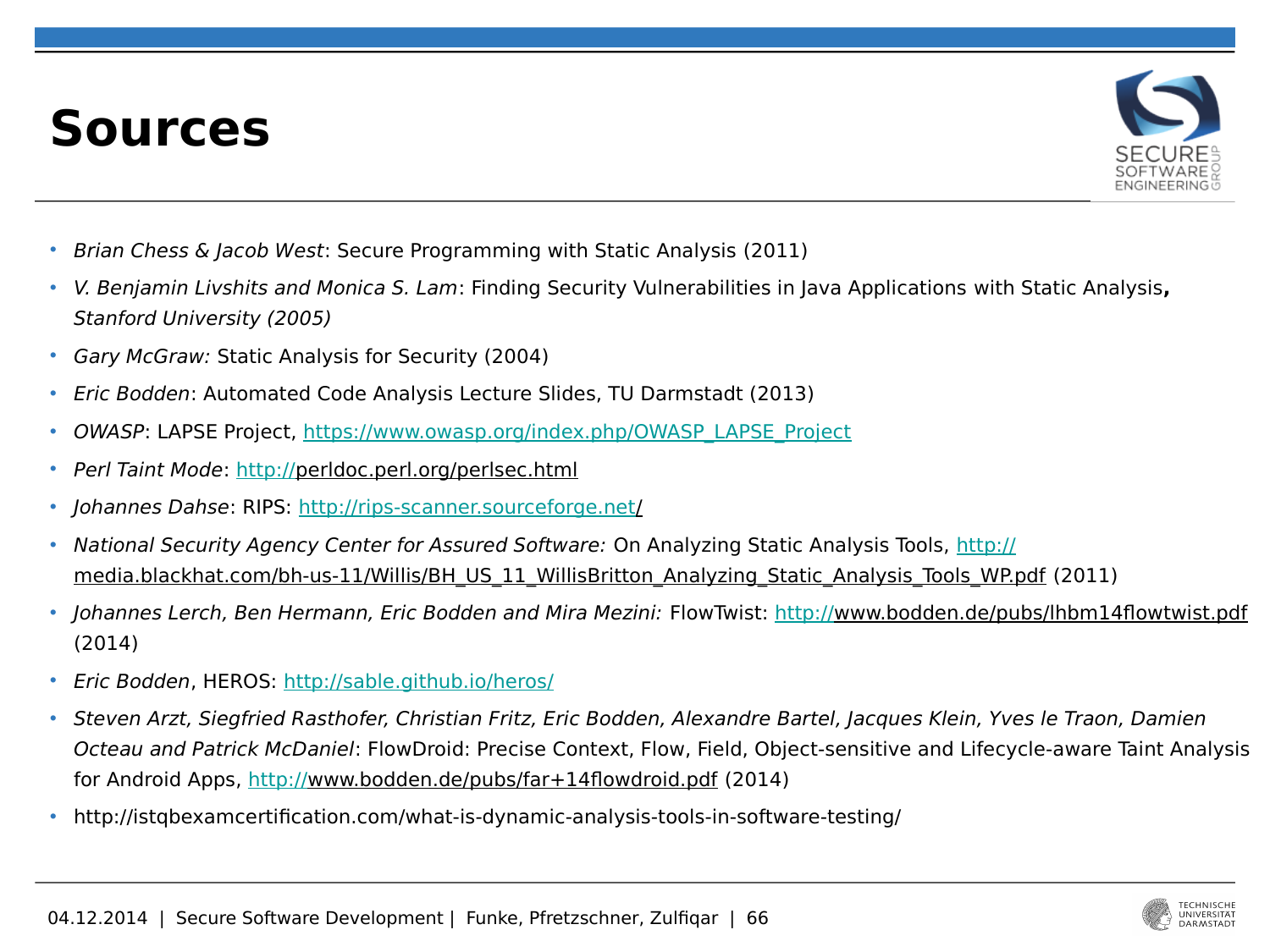

# Sources
Brian Chess & Jacob West: Secure Programming with Static Analysis (2011)
V. Benjamin Livshits and Monica S. Lam: Finding Security Vulnerabilities in Java Applications with Static Analysis, Stanford University (2005)
Gary McGraw: Static Analysis for Security (2004)
Eric Bodden: Automated Code Analysis Lecture Slides, TU Darmstadt (2013)
OWASP: LAPSE Project, https://www.owasp.org/index.php/OWASP_LAPSE_Project
Perl Taint Mode: http://perldoc.perl.org/perlsec.html
Johannes Dahse: RIPS: http://rips-scanner.sourceforge.net/
National Security Agency Center for Assured Software: On Analyzing Static Analysis Tools, http://media.blackhat.com/bh-us-11/Willis/BH_US_11_WillisBritton_Analyzing_Static_Analysis_Tools_WP.pdf (2011)
Johannes Lerch, Ben Hermann, Eric Bodden and Mira Mezini: FlowTwist: http://www.bodden.de/pubs/lhbm14flowtwist.pdf (2014)
Eric Bodden, HEROS: http://sable.github.io/heros/
Steven Arzt, Siegfried Rasthofer, Christian Fritz, Eric Bodden, Alexandre Bartel, Jacques Klein, Yves le Traon, Damien Octeau and Patrick McDaniel: FlowDroid: Precise Context, Flow, Field, Object-sensitive and Lifecycle-aware Taint Analysis for Android Apps, http://www.bodden.de/pubs/far+14flowdroid.pdf (2014)
http://istqbexamcertification.com/what-is-dynamic-analysis-tools-in-software-testing/